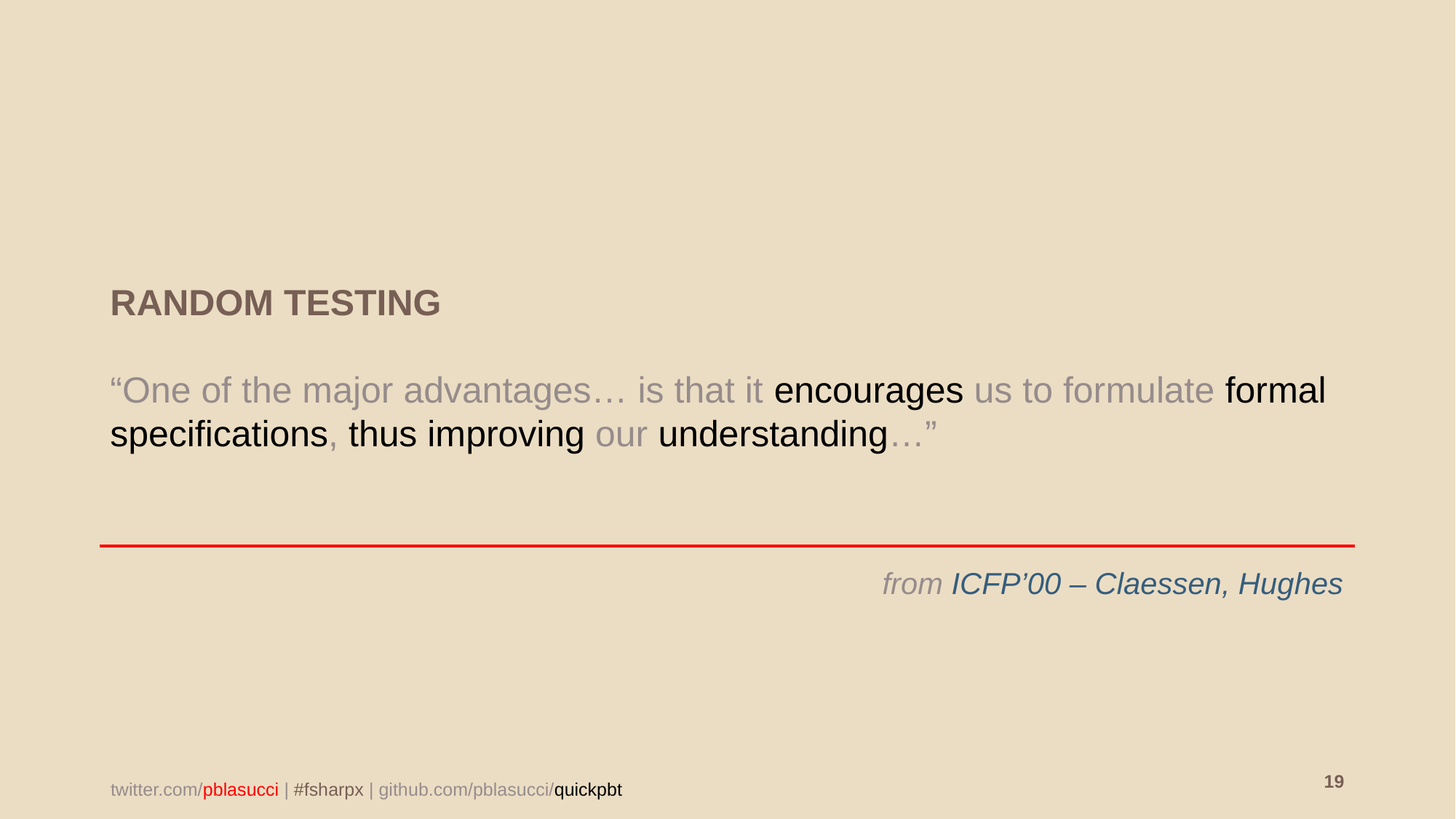

# RANDOM TESTING “One of the major advantages… is that it encourages us to formulate formal specifications, thus improving our understanding…”
from ICFP’00 – Claessen, Hughes
19